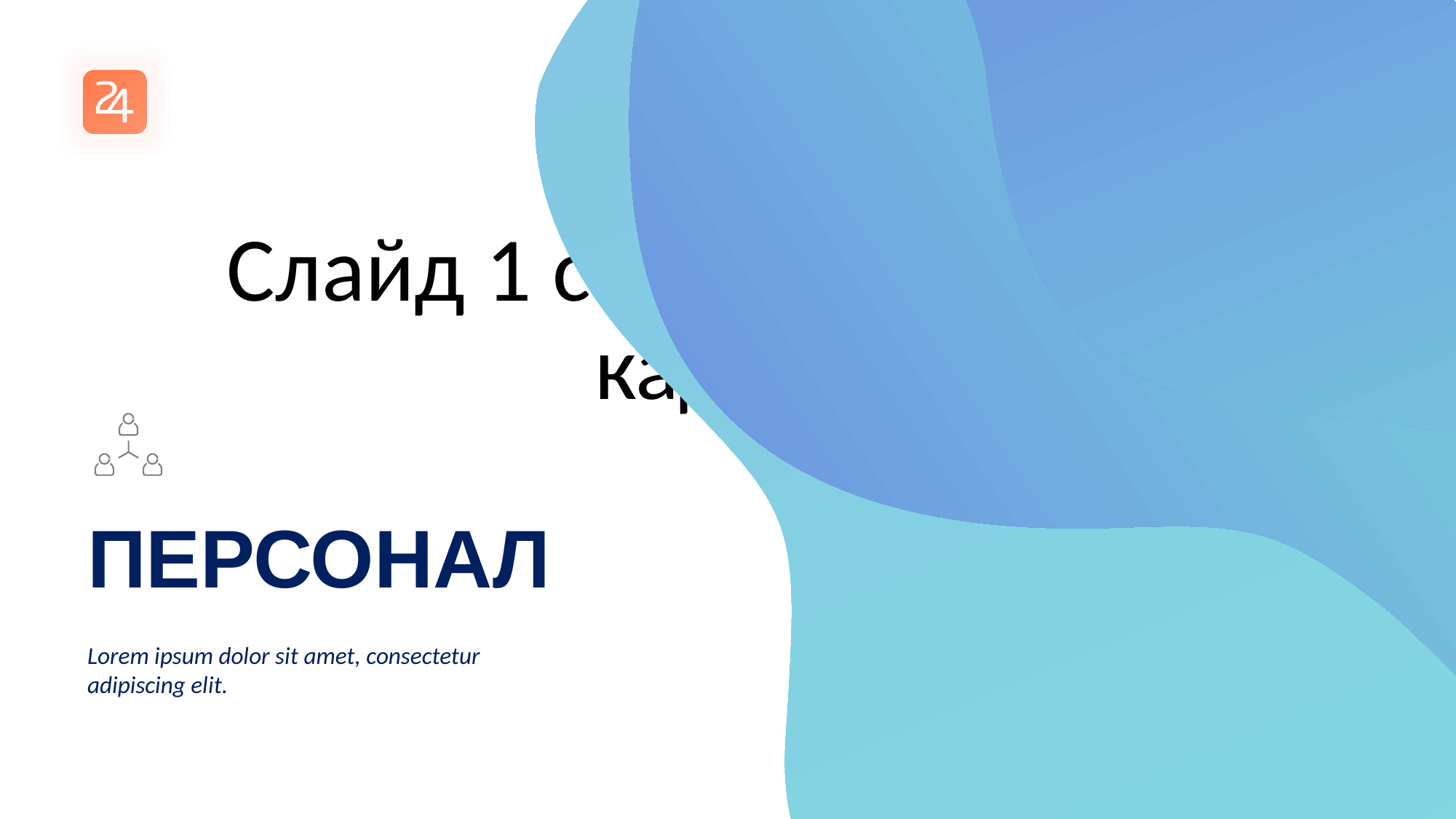

# Слайд 1 с информацией о кадрах

ПЕРСОНАЛ
Lorem ipsum dolor sit amet, consectetur adipiscing elit.